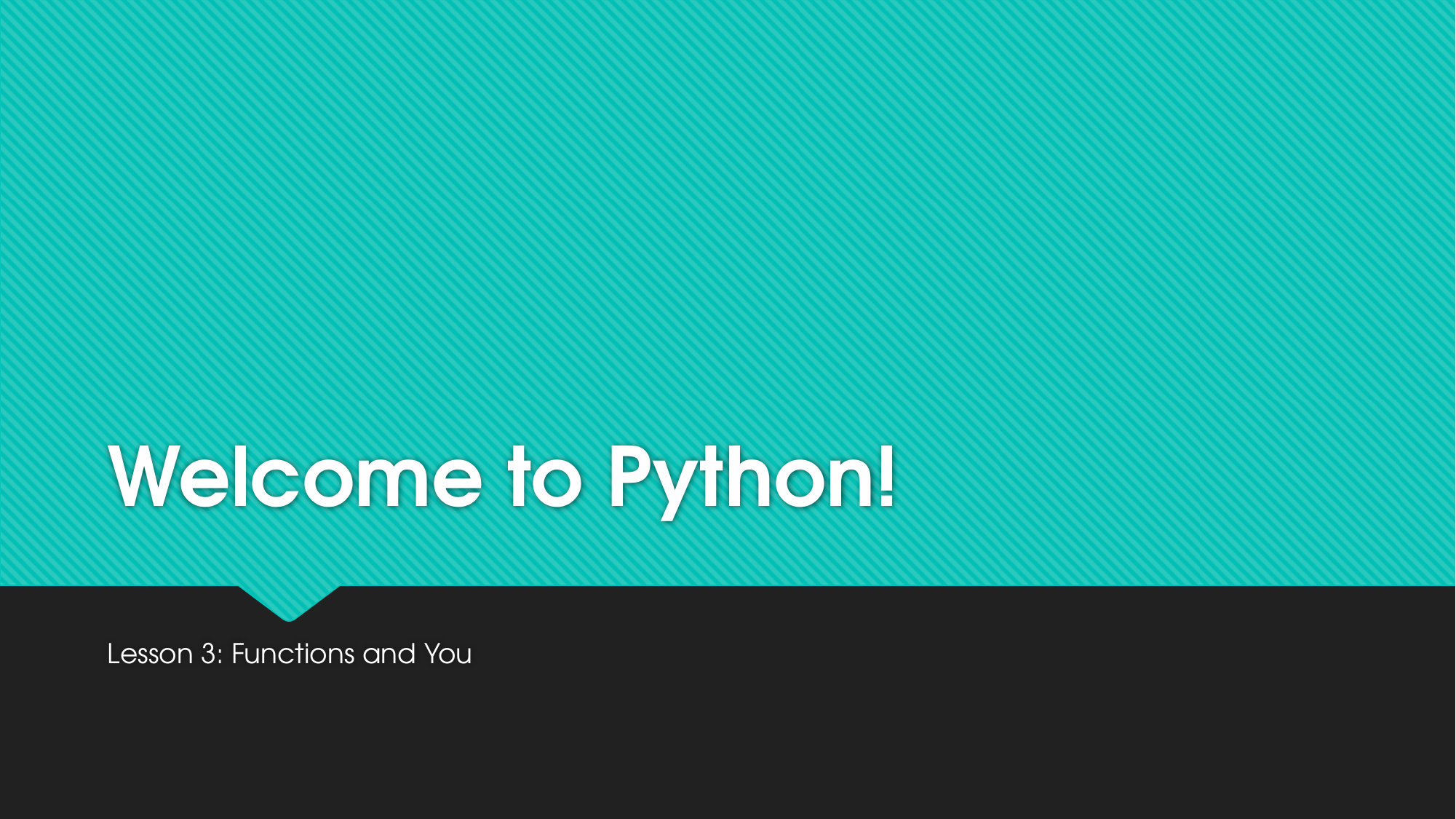

# Welcome to Python!
Lesson 3: Functions and You